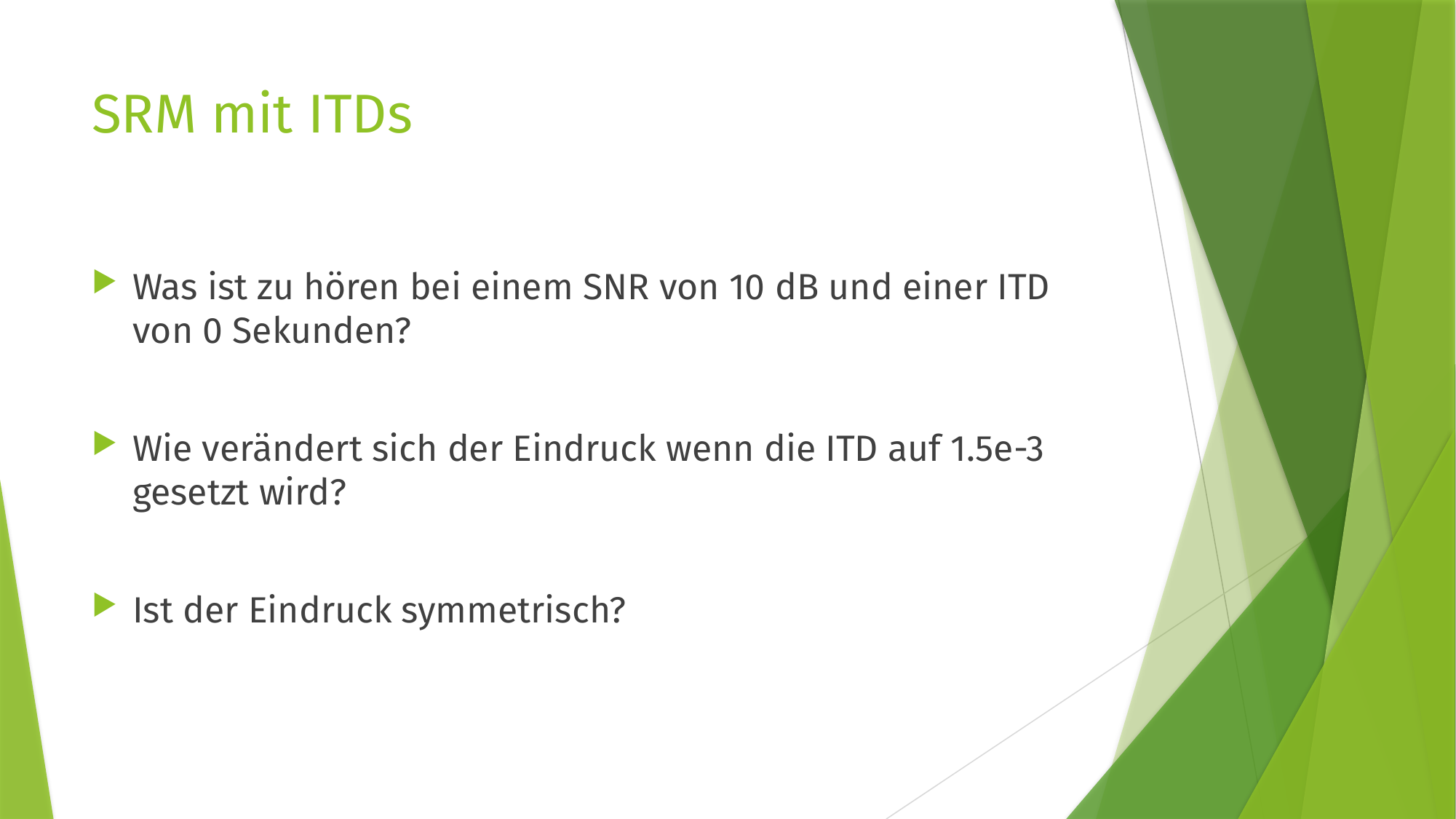

# SRM mit ITDs
Was ist zu hören bei einem SNR von 10 dB und einer ITD von 0 Sekunden?

Wie verändert sich der Eindruck wenn die ITD auf 1.5e-3 gesetzt wird?

Ist der Eindruck symmetrisch?